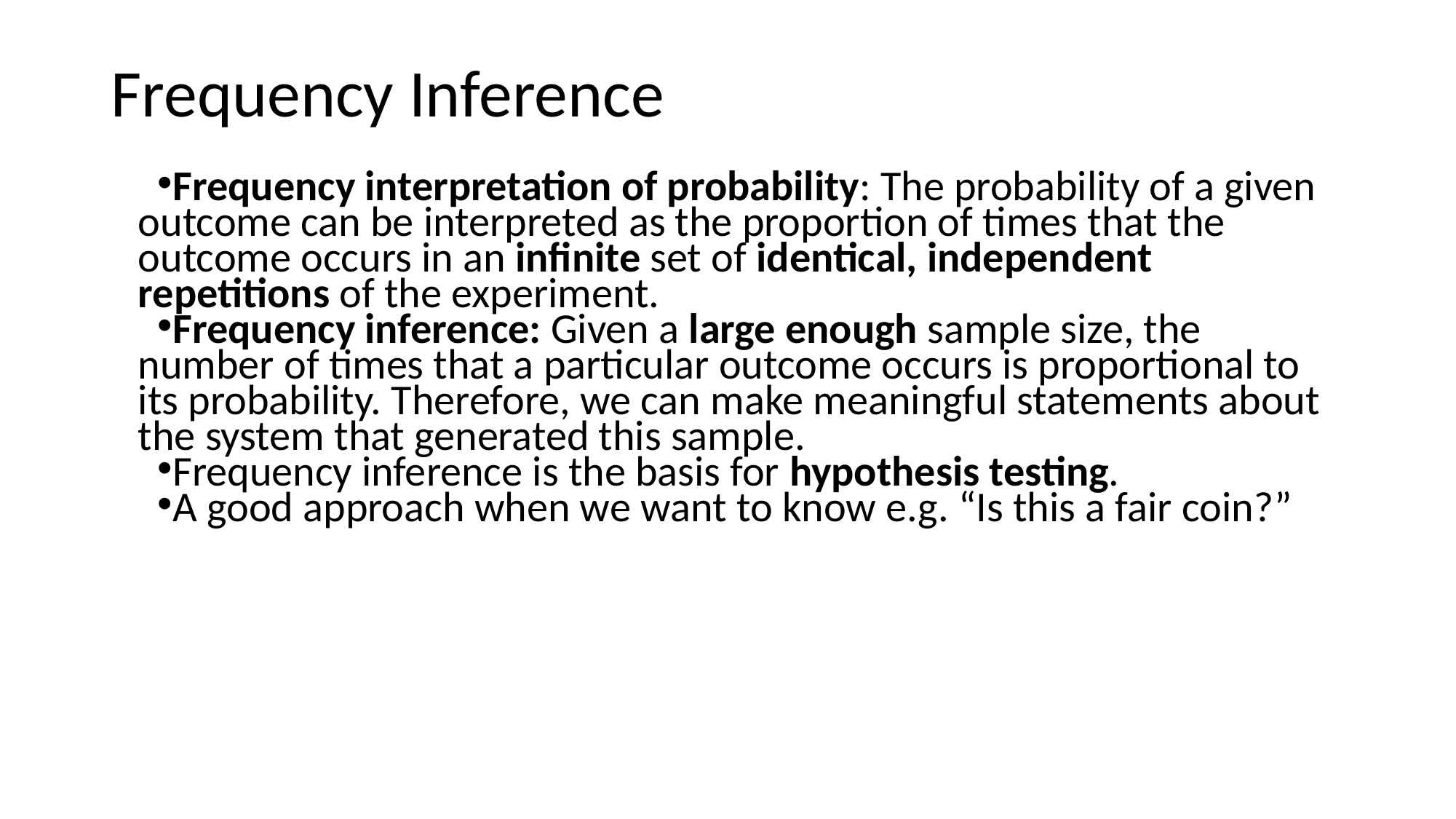

# Frequency Inference
Frequency interpretation of probability: The probability of a given outcome can be interpreted as the proportion of times that the outcome occurs in an infinite set of identical, independent repetitions of the experiment.
Frequency inference: Given a large enough sample size, the number of times that a particular outcome occurs is proportional to its probability. Therefore, we can make meaningful statements about the system that generated this sample.
Frequency inference is the basis for hypothesis testing.
A good approach when we want to know e.g. “Is this a fair coin?”